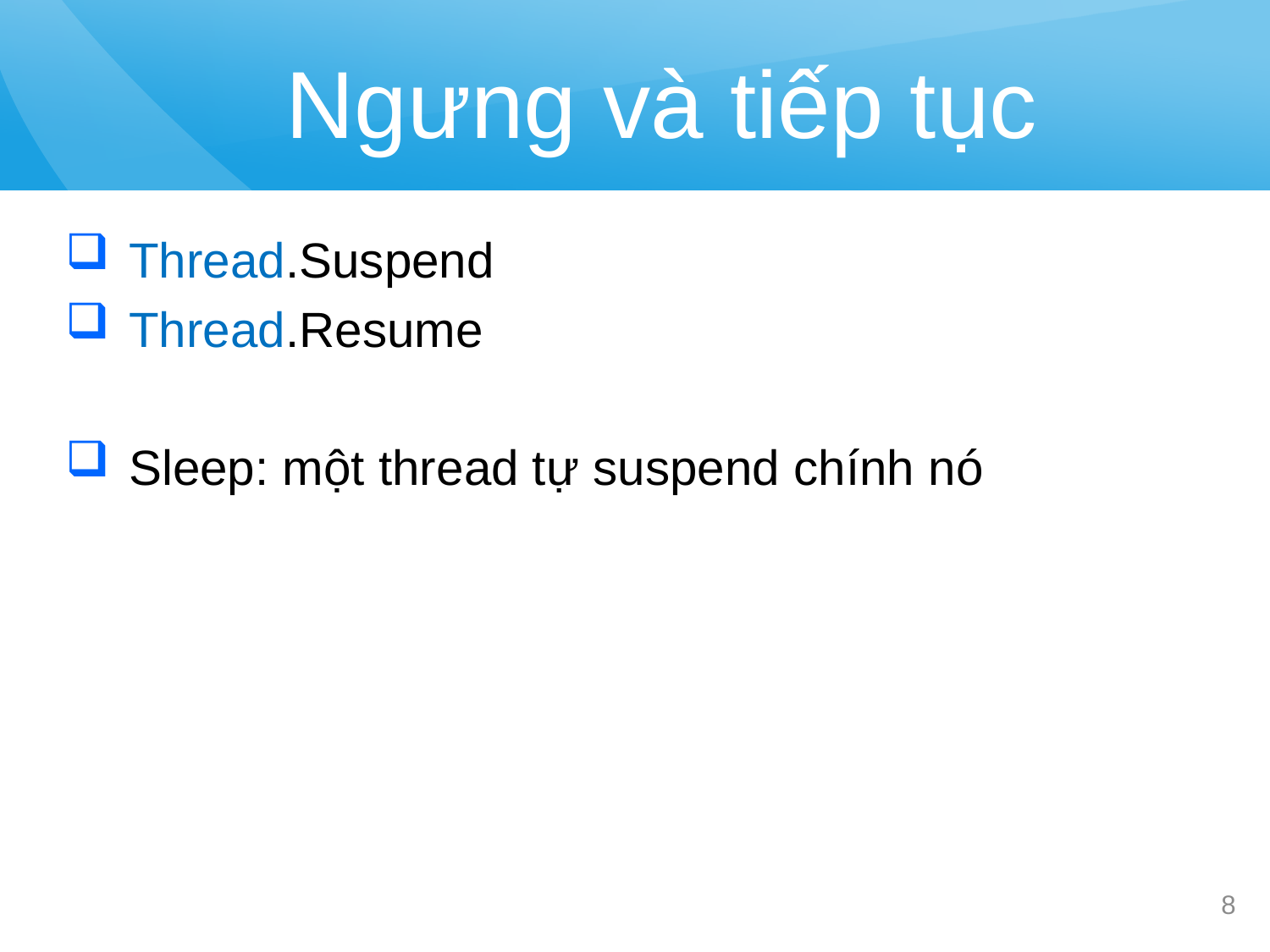

# Ngưng và tiếp tục
Thread.Suspend
Thread.Resume

Sleep: một thread tự suspend chính nó
8